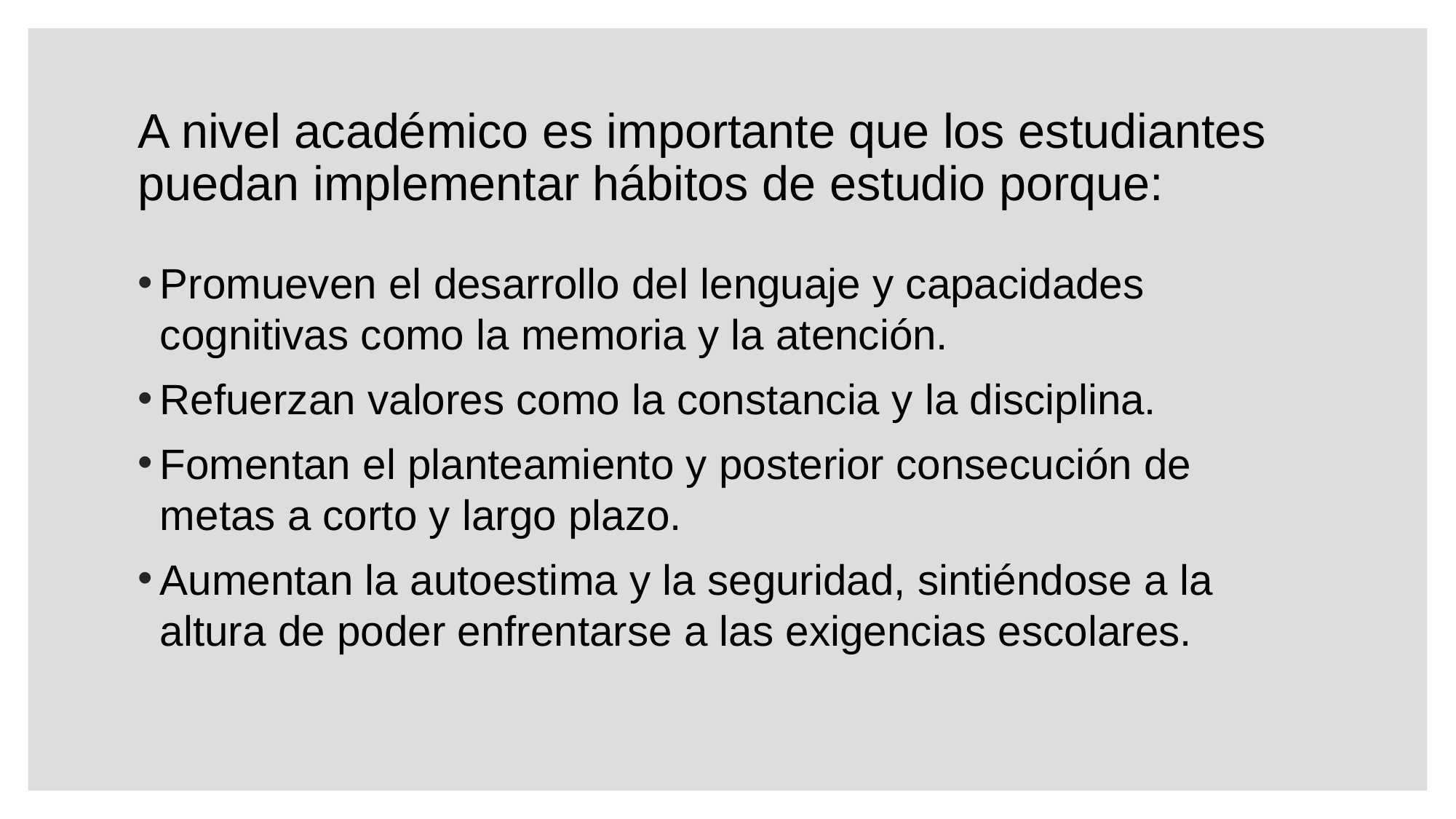

# A nivel académico es importante que los estudiantes puedan implementar hábitos de estudio porque:
Promueven el desarrollo del lenguaje y capacidades cognitivas como la memoria y la atención.
Refuerzan valores como la constancia y la disciplina.
Fomentan el planteamiento y posterior consecución de metas a corto y largo plazo.
Aumentan la autoestima y la seguridad, sintiéndose a la altura de poder enfrentarse a las exigencias escolares.